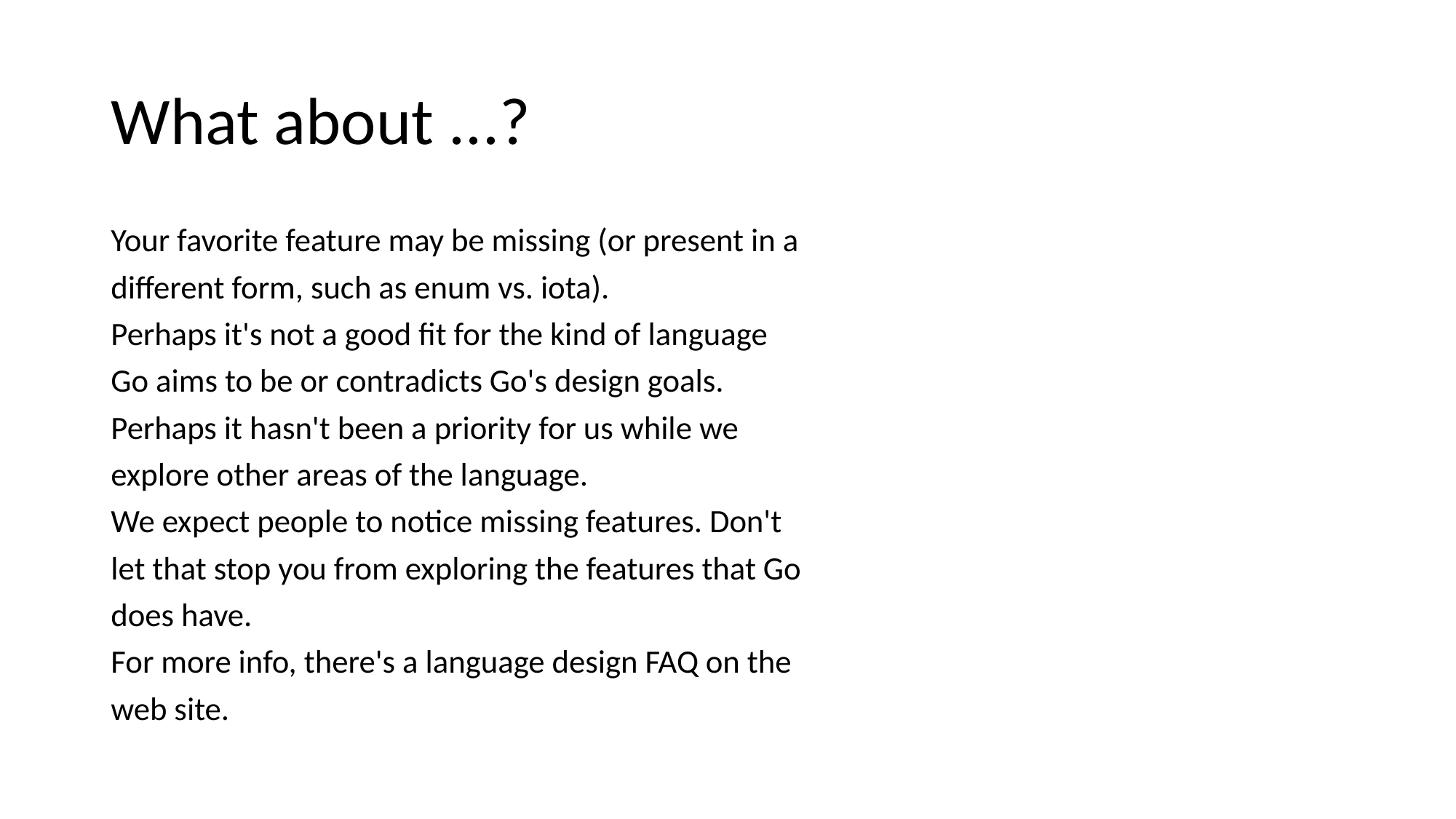

# What about ...?
Your favorite feature may be missing (or present in a
different form, such as enum vs. iota).
Perhaps it's not a good fit for the kind of language
Go aims to be or contradicts Go's design goals.
Perhaps it hasn't been a priority for us while we
explore other areas of the language.
We expect people to notice missing features. Don't
let that stop you from exploring the features that Go
does have.
For more info, there's a language design FAQ on the
web site.